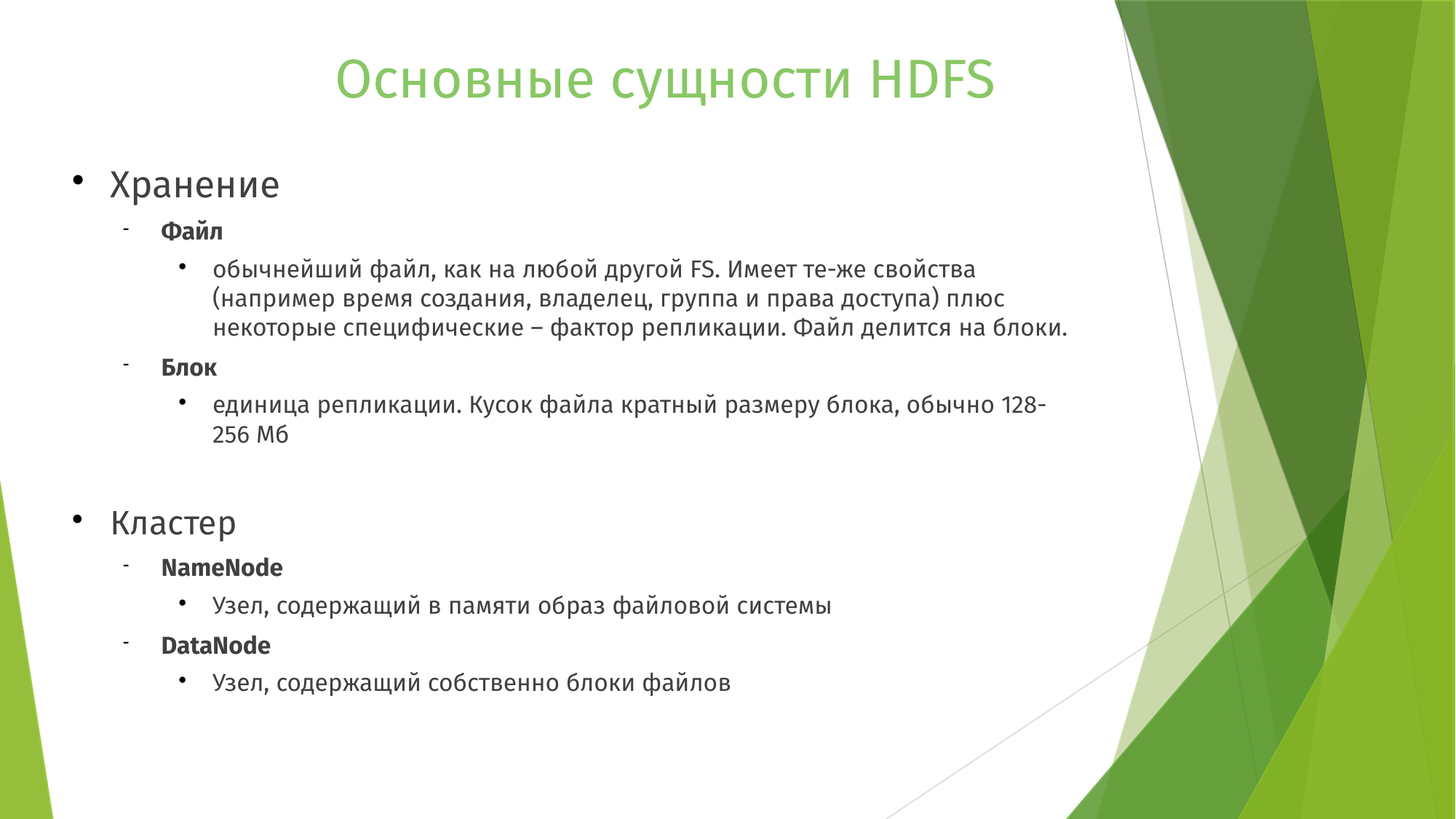

Основные сущности HDFS

Хранение
Файл
обычнейший файл, как на любой другой FS. Имеет те-же свойства (например время создания, владелец, группа и права доступа) плюс некоторые специфические – фактор репликации. Файл делится на блоки.
Блок
единица репликации. Кусок файла кратный размеру блока, обычно 128-256 Мб

Кластер
NameNode
Узел, содержащий в памяти образ файловой системы
DataNode
Узел, содержащий собственно блоки файлов